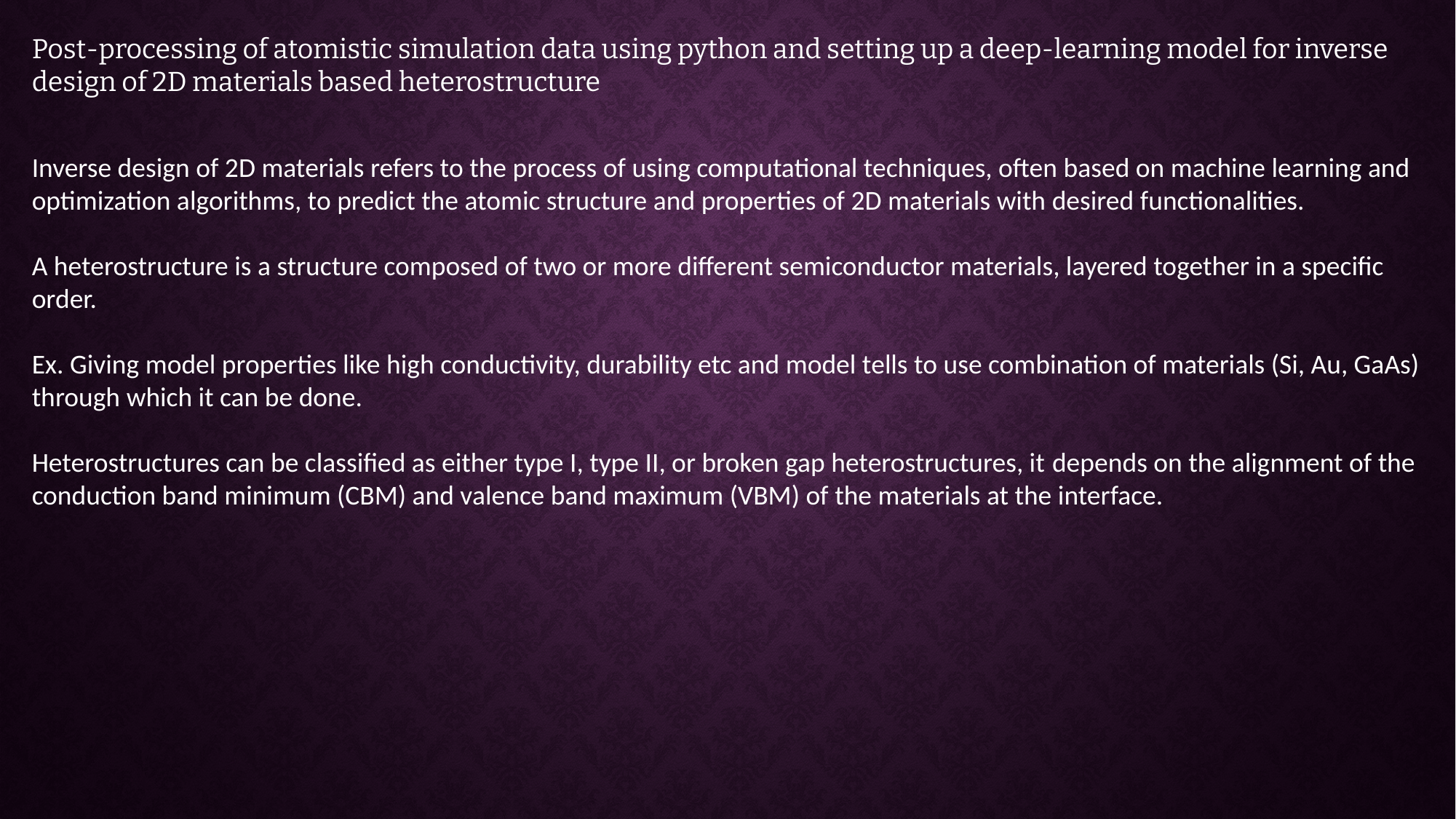

Post-processing of atomistic simulation data using python and setting up a deep-learning model for inverse design of 2D materials based heterostructure
Inverse design of 2D materials refers to the process of using computational techniques, often based on machine learning and optimization algorithms, to predict the atomic structure and properties of 2D materials with desired functionalities.
A heterostructure is a structure composed of two or more different semiconductor materials, layered together in a specific order.
Ex. Giving model properties like high conductivity, durability etc and model tells to use combination of materials (Si, Au, GaAs) through which it can be done.
Heterostructures can be classified as either type I, type II, or broken gap heterostructures, it depends on the alignment of the conduction band minimum (CBM) and valence band maximum (VBM) of the materials at the interface.